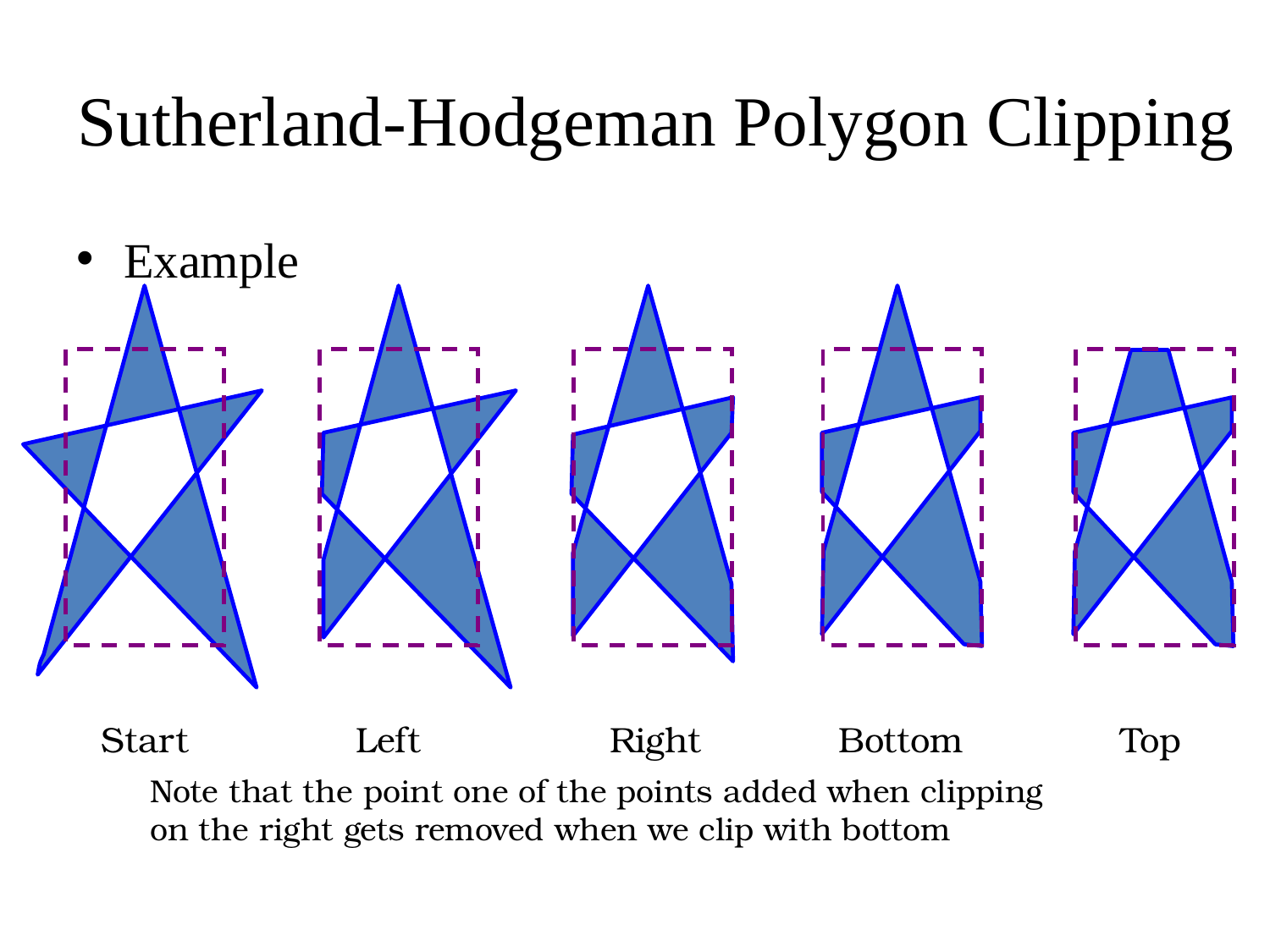

# Sutherland-Hodgeman Polygon Clipping
Example

Start
Left
Right
Bottom
Top
Note that the point one of the points added when clipping
on the right gets removed when we clip with bottom